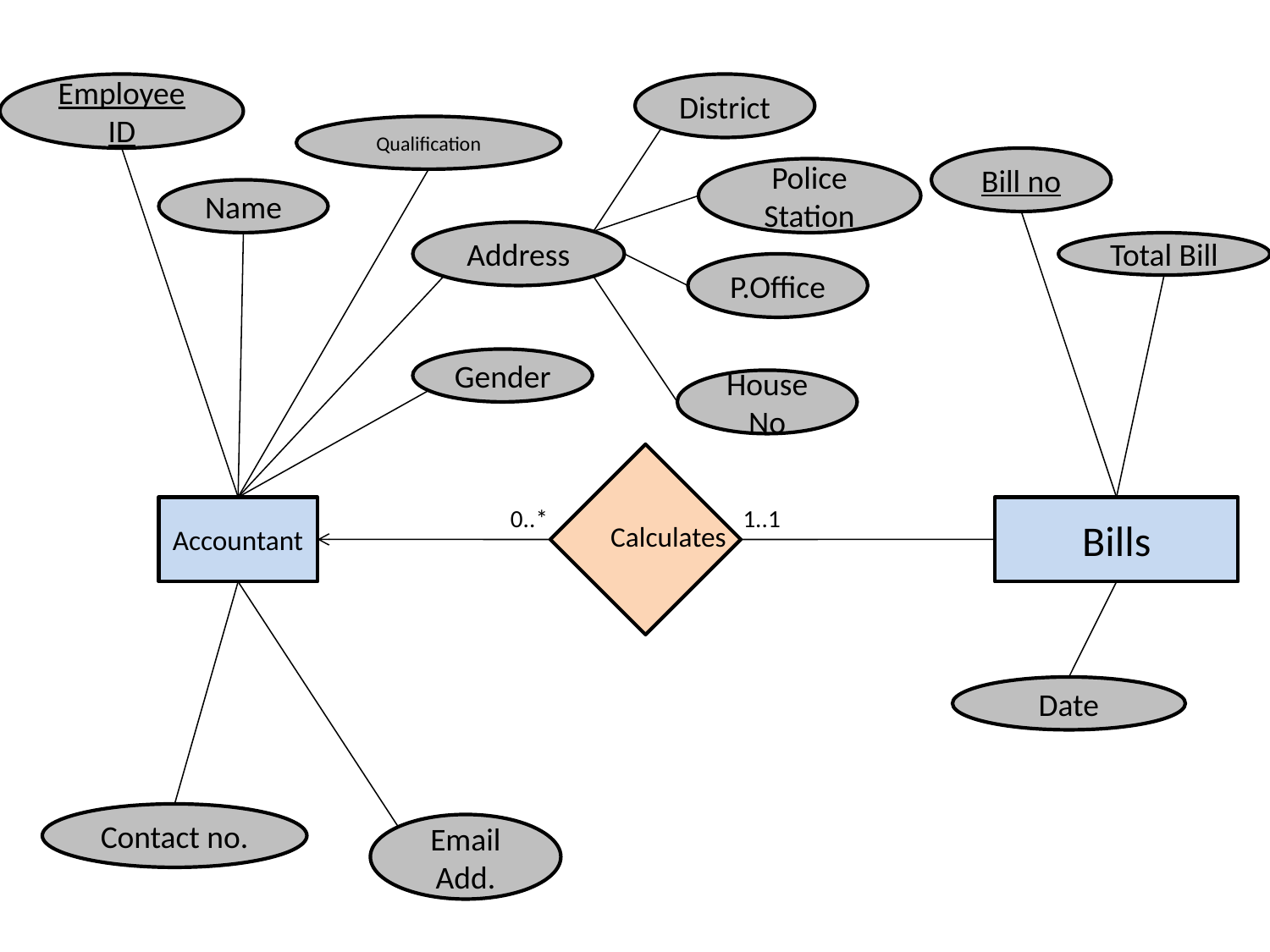

Employee
ID
District
Qualification
Bill no
Police Station
Name
Address
Total Bill
P.Office
Gender
House No
Calculates
0..*
1..1
Accountant
Bills
Date
Contact no.
Email Add.